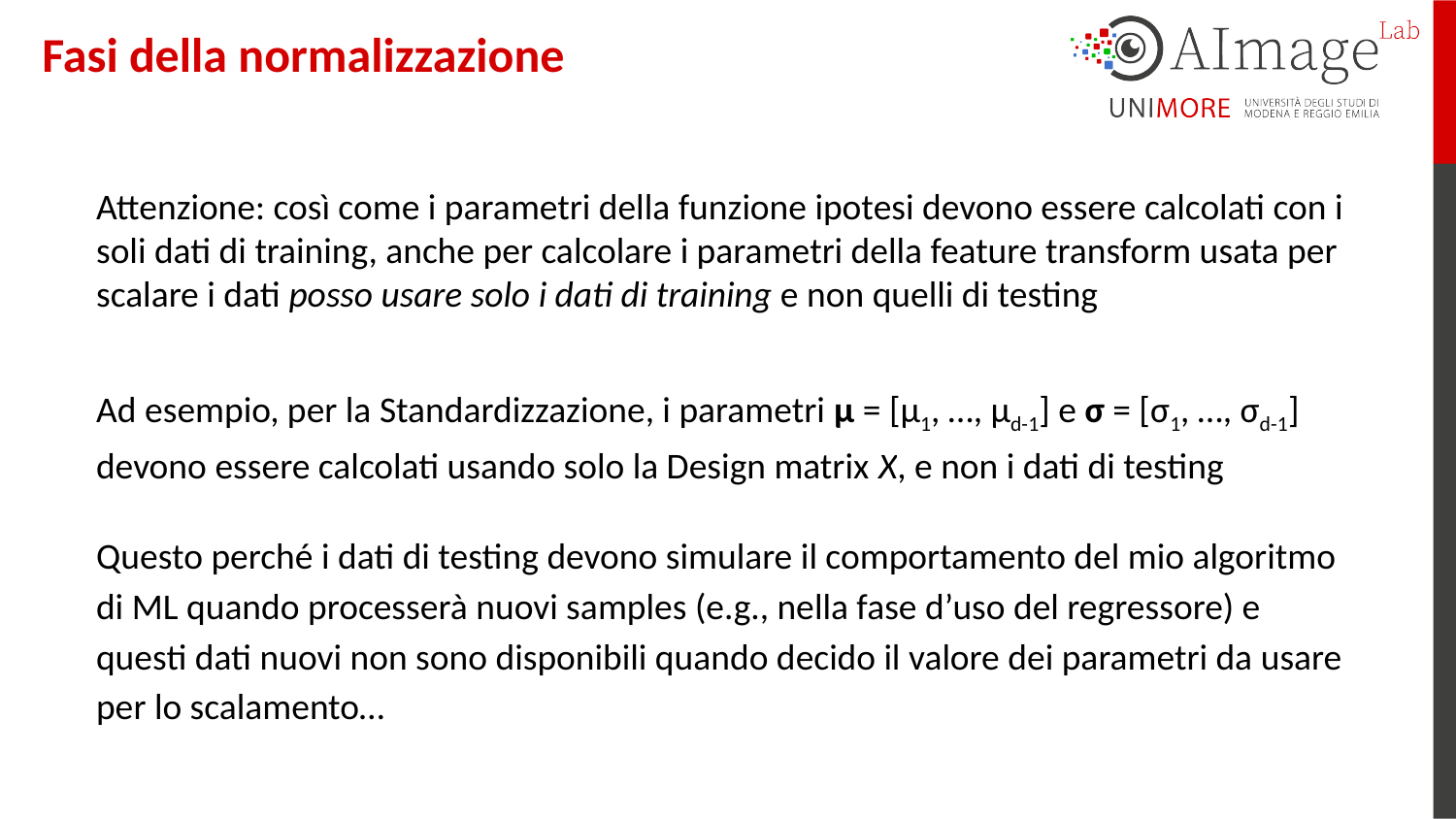

Fasi della normalizzazione
Attenzione: così come i parametri della funzione ipotesi devono essere calcolati con i soli dati di training, anche per calcolare i parametri della feature transform usata per scalare i dati posso usare solo i dati di training e non quelli di testing

Ad esempio, per la Standardizzazione, i parametri μ = [μ1, …, μd-1] e σ = [σ1, …, σd-1] devono essere calcolati usando solo la Design matrix X, e non i dati di testing
Questo perché i dati di testing devono simulare il comportamento del mio algoritmo di ML quando processerà nuovi samples (e.g., nella fase d’uso del regressore) e questi dati nuovi non sono disponibili quando decido il valore dei parametri da usare per lo scalamento…